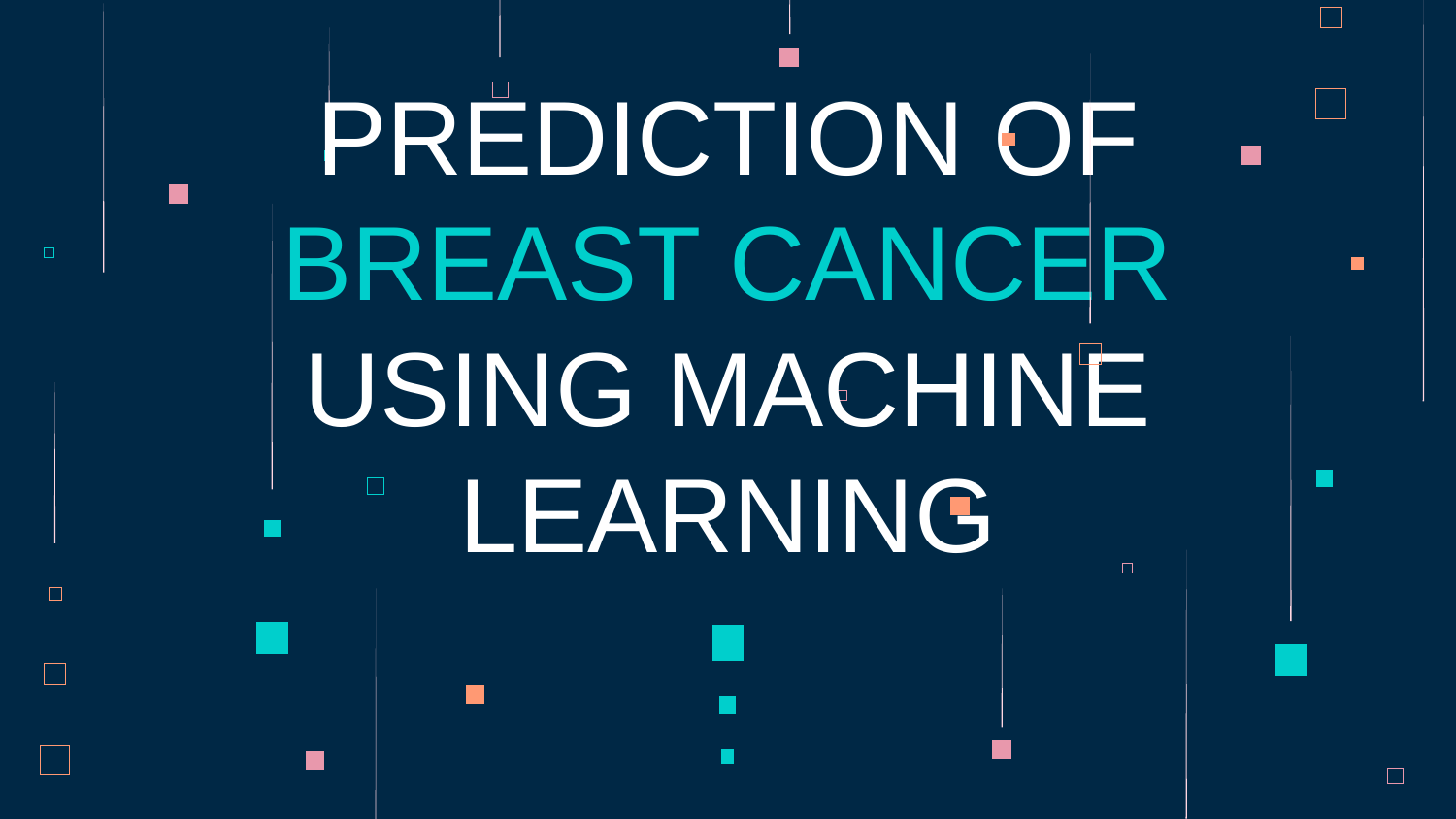

# PREDICTION OF BREAST CANCER USING MACHINE LEARNING